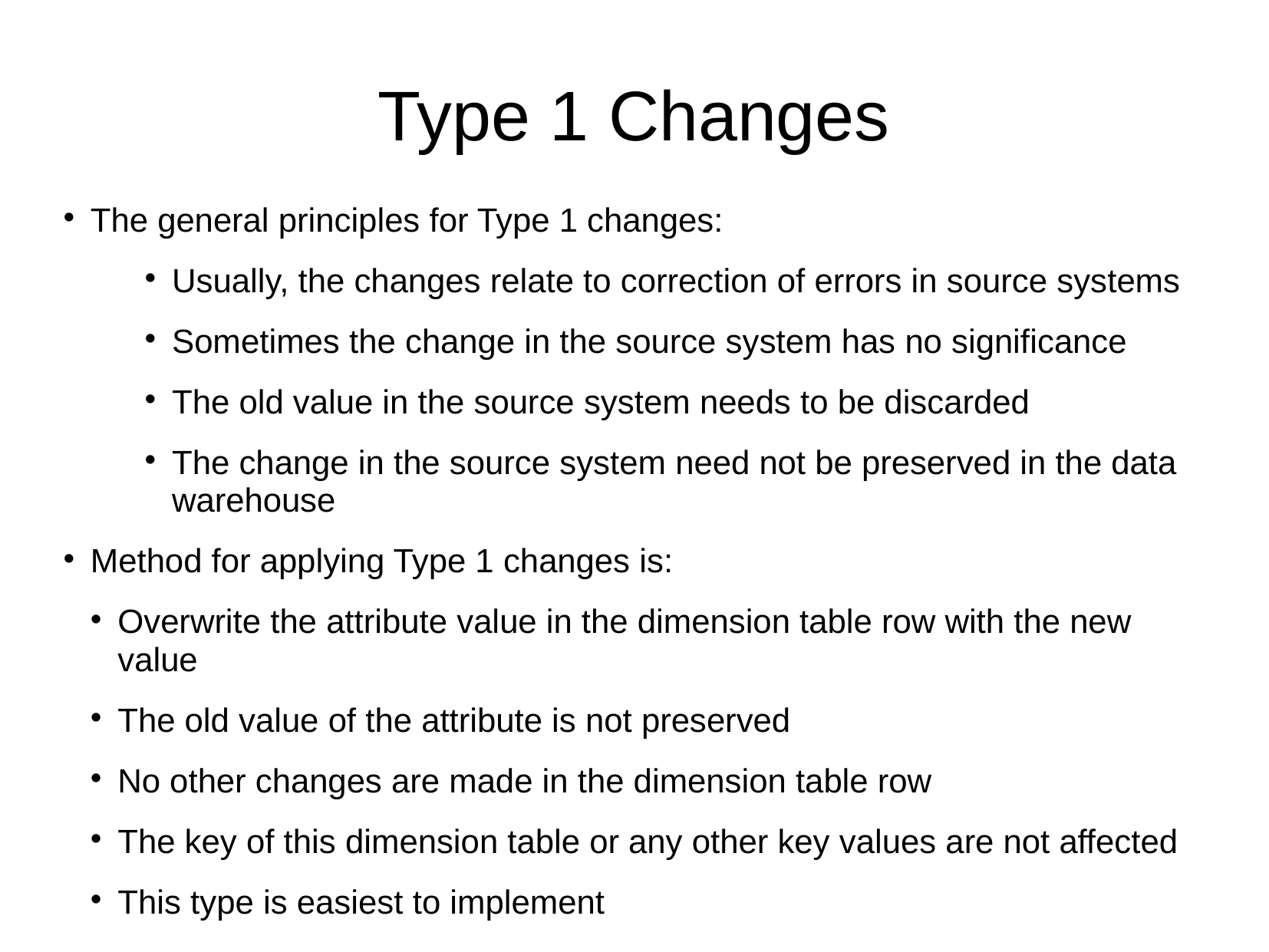

# Type 1 Changes
The general principles for Type 1 changes:
Usually, the changes relate to correction of errors in source systems
Sometimes the change in the source system has no significance
The old value in the source system needs to be discarded
The change in the source system need not be preserved in the data warehouse
Method for applying Type 1 changes is:
Overwrite the attribute value in the dimension table row with the new value
The old value of the attribute is not preserved
No other changes are made in the dimension table row
The key of this dimension table or any other key values are not affected
This type is easiest to implement